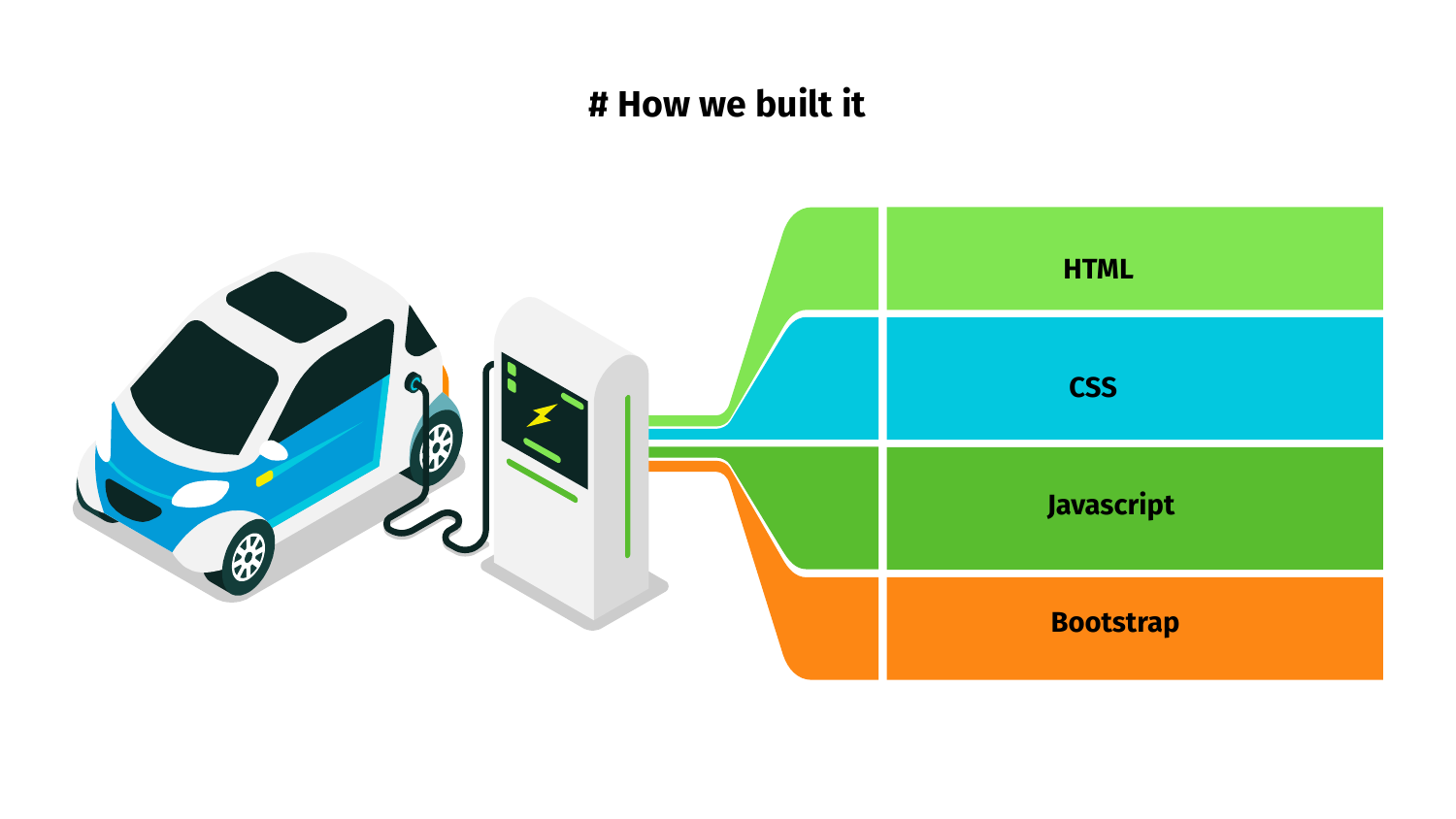

# # How we built it

HTML

CSS

Javascript

Bootstrap